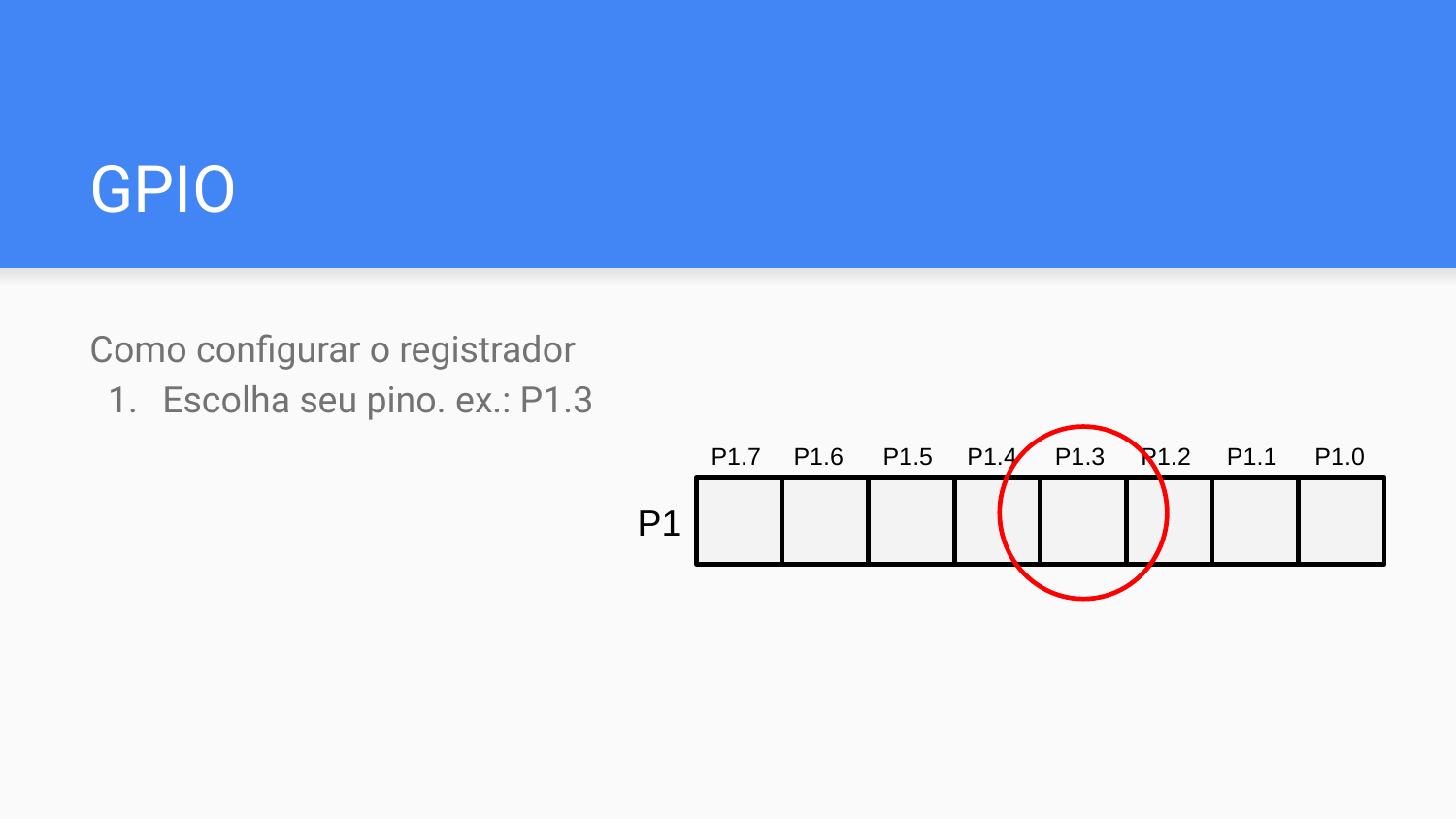

# GPIO
Como configurar o registrador
Escolha seu pino. ex.: P1.3
P1.7
P1.6
P1.5
P1.4

P1.3
P1.2
P1.1
P1.0

P1